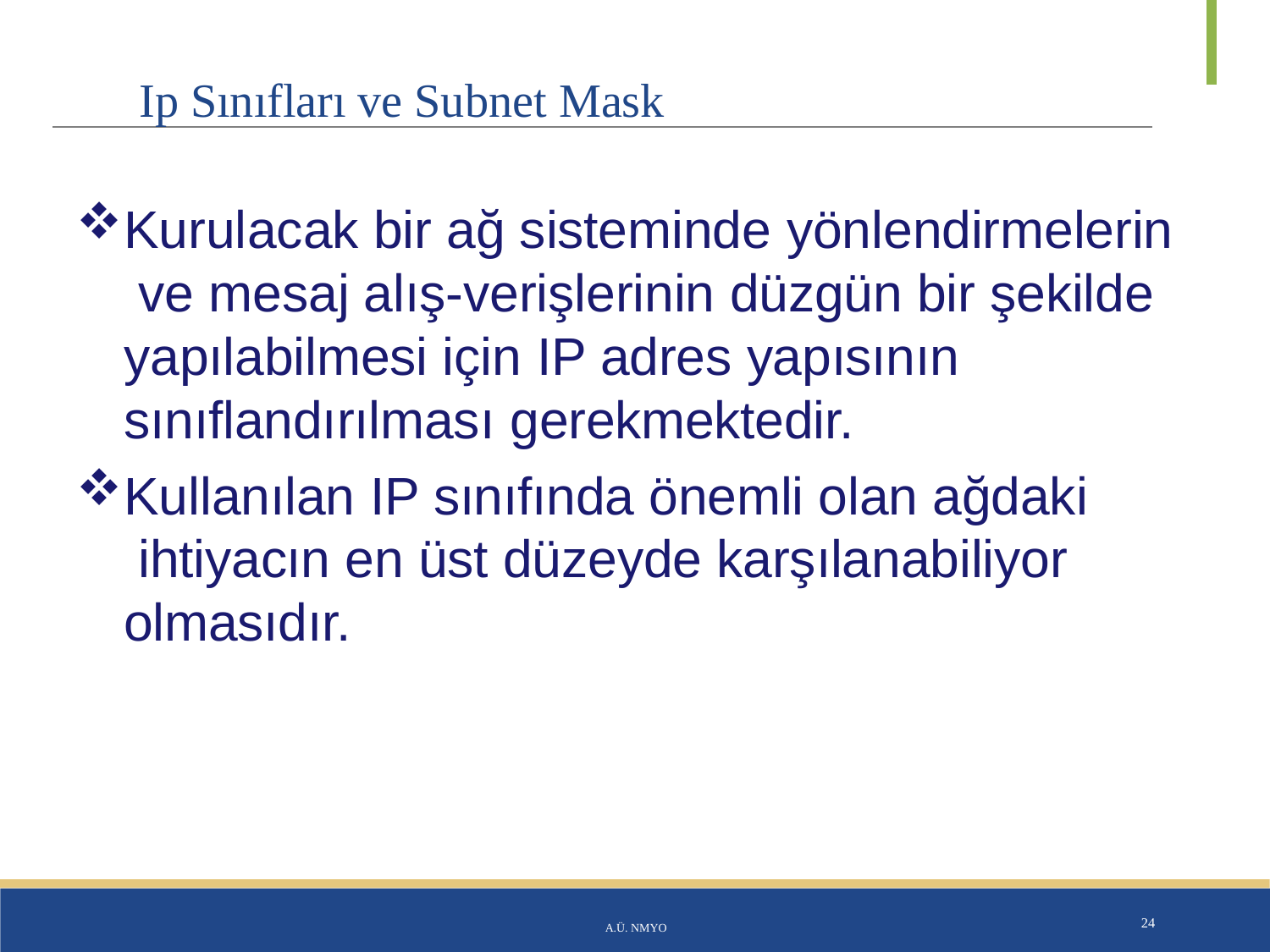

# Ip Sınıfları ve Subnet Mask
Kurulacak bir ağ sisteminde yönlendirmelerin  ve mesaj alış-verişlerinin düzgün bir şekilde  yapılabilmesi için IP adres yapısının
sınıflandırılması gerekmektedir.
Kullanılan IP sınıfında önemli olan ağdaki  ihtiyacın en üst düzeyde karşılanabiliyor  olmasıdır.
A.Ü. NMYO
24